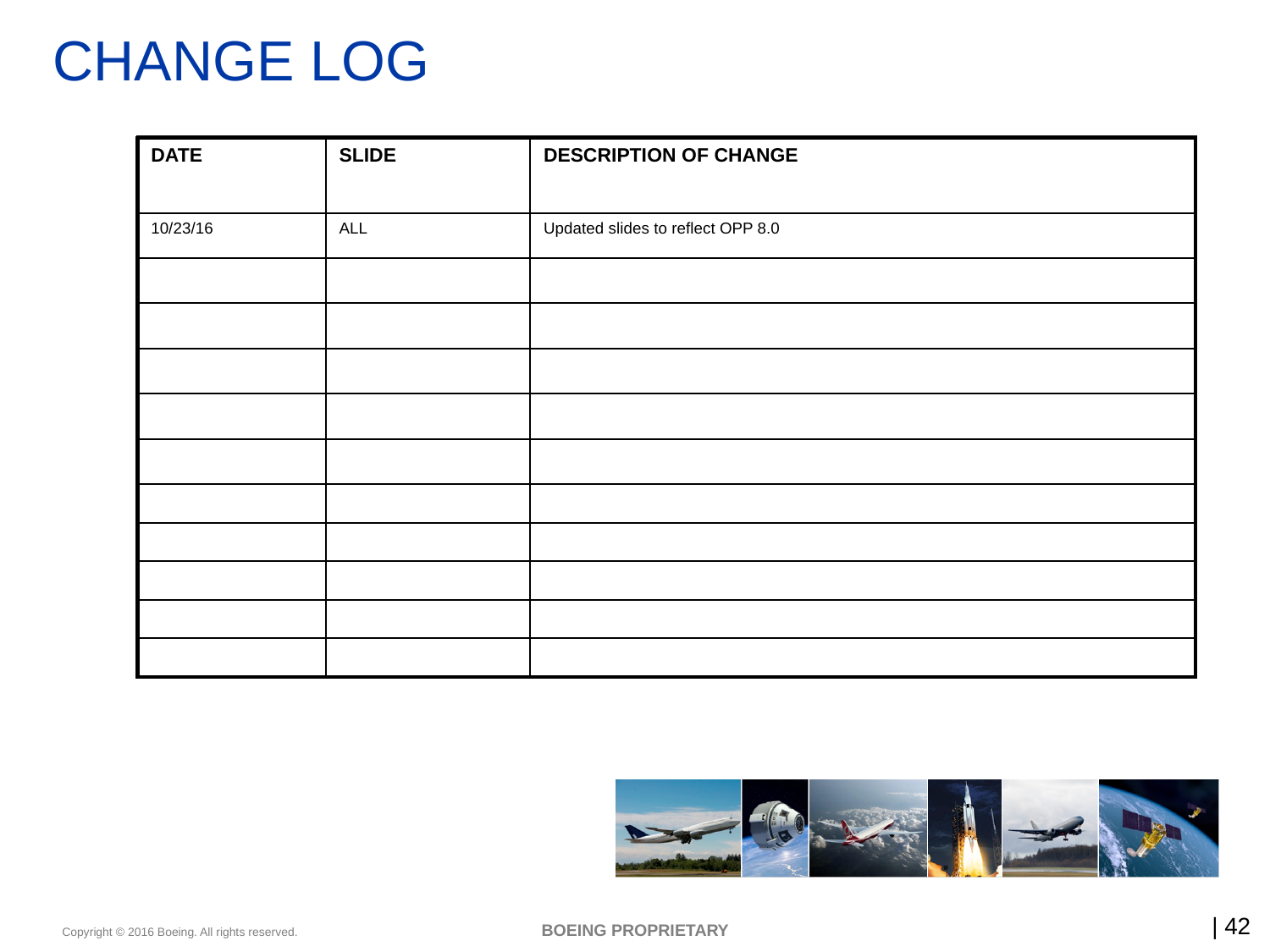

# CHANGE LOG
| DATE | SLIDE | DESCRIPTION OF CHANGE |
| --- | --- | --- |
| 10/23/16 | ALL | Updated slides to reflect OPP 8.0 |
|  |  |  |
|  |  |  |
|  |  |  |
|  |  |  |
|  |  |  |
|  |  |  |
|  |  |  |
|  |  |  |
|  |  |  |
|  |  |  |
BOEING PROPRIETARY
42